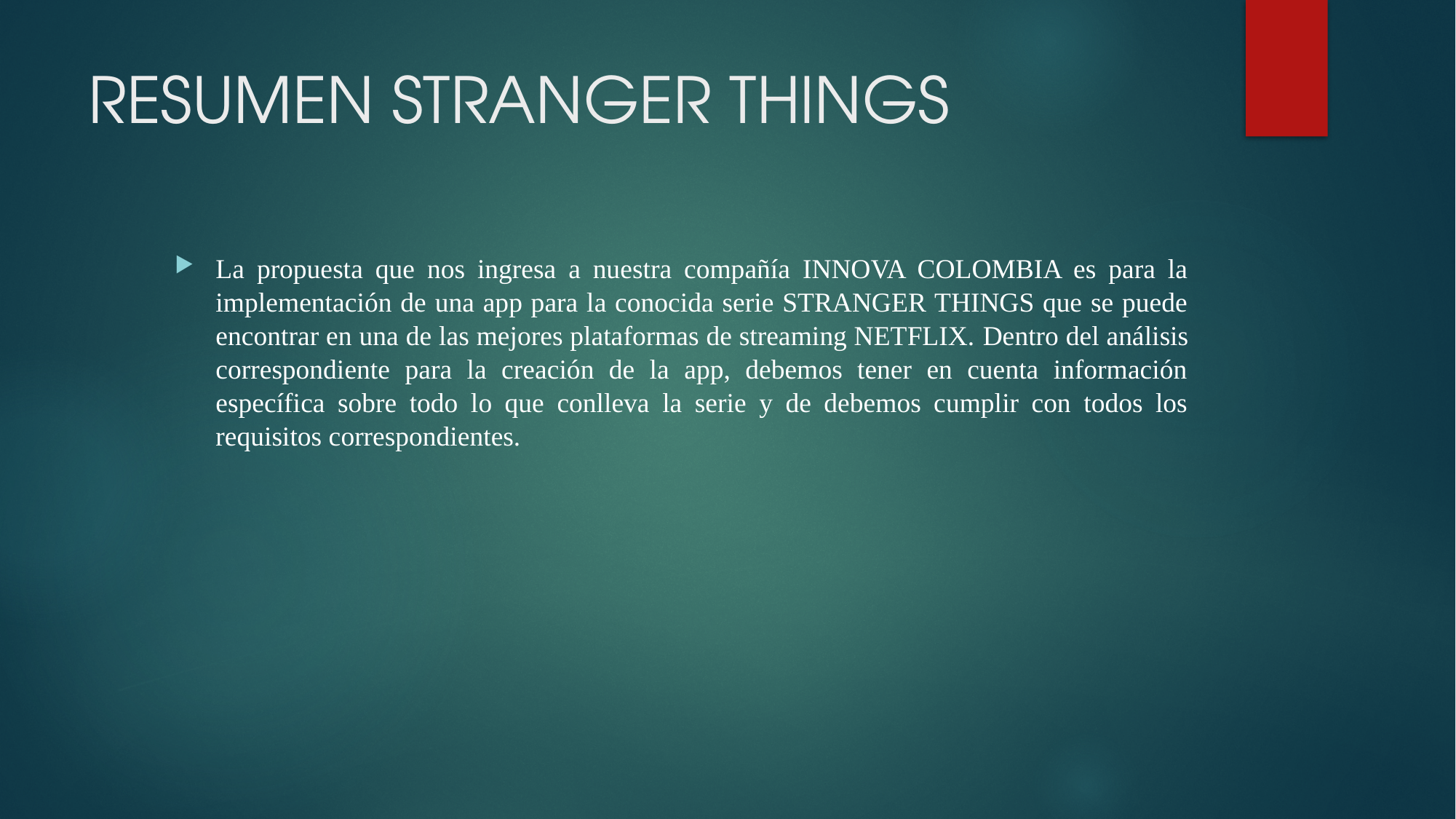

# RESUMEN STRANGER THINGS
La propuesta que nos ingresa a nuestra compañía INNOVA COLOMBIA es para la implementación de una app para la conocida serie STRANGER THINGS que se puede encontrar en una de las mejores plataformas de streaming NETFLIX. Dentro del análisis correspondiente para la creación de la app, debemos tener en cuenta información específica sobre todo lo que conlleva la serie y de debemos cumplir con todos los requisitos correspondientes.